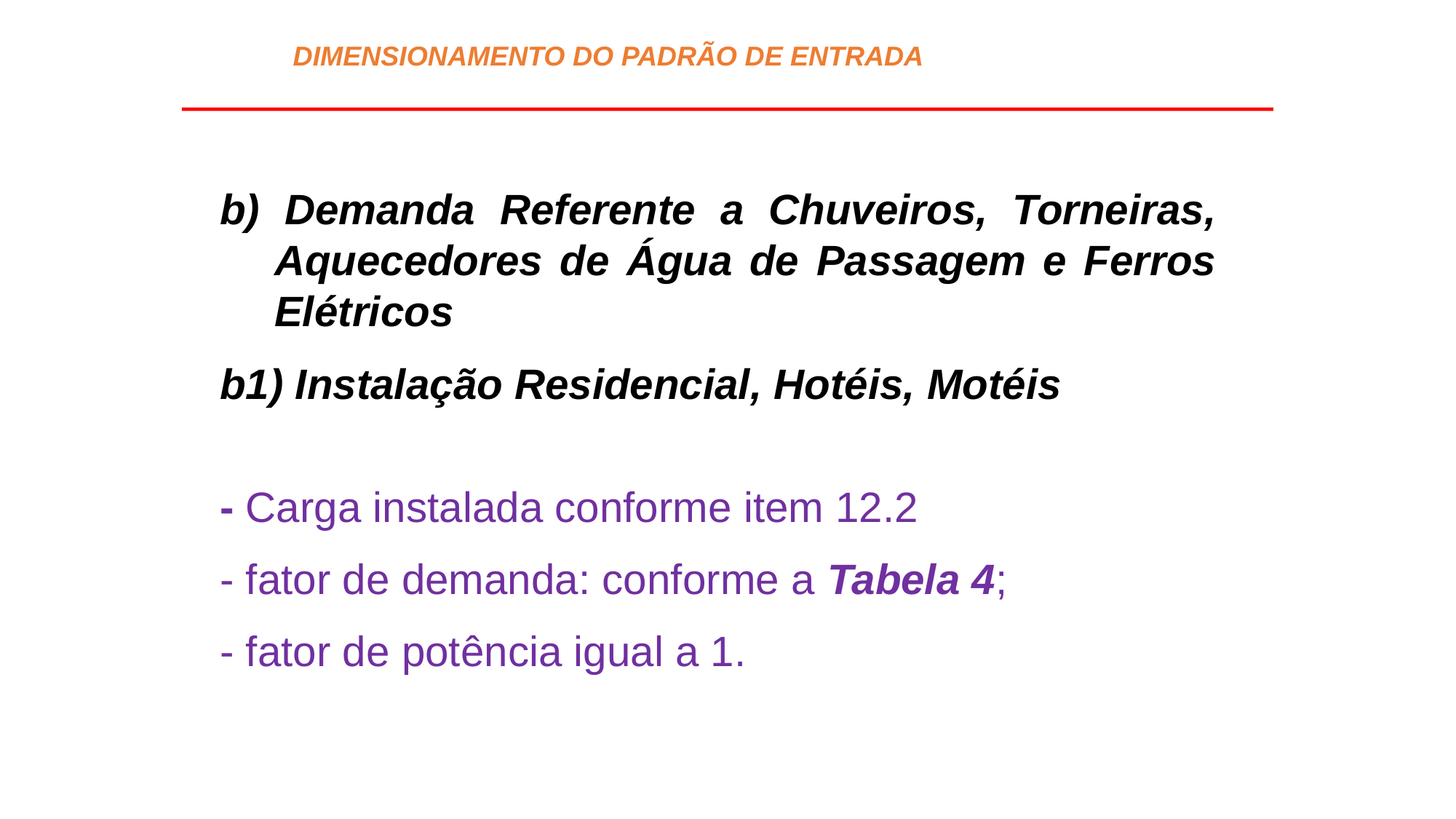

DIMENSIONAMENTO DO PADRÃO DE ENTRADA

b) Demanda Referente a Chuveiros, Torneiras, Aquecedores de Água de Passagem e Ferros Elétricos
b1) Instalação Residencial, Hotéis, Motéis, Hospitais, Casas Comerciais e Igrejas.
- Carga instalada conforme item 12.2
- fator de demanda: conforme a Tabela 4;
- fator de potência igual a 1.